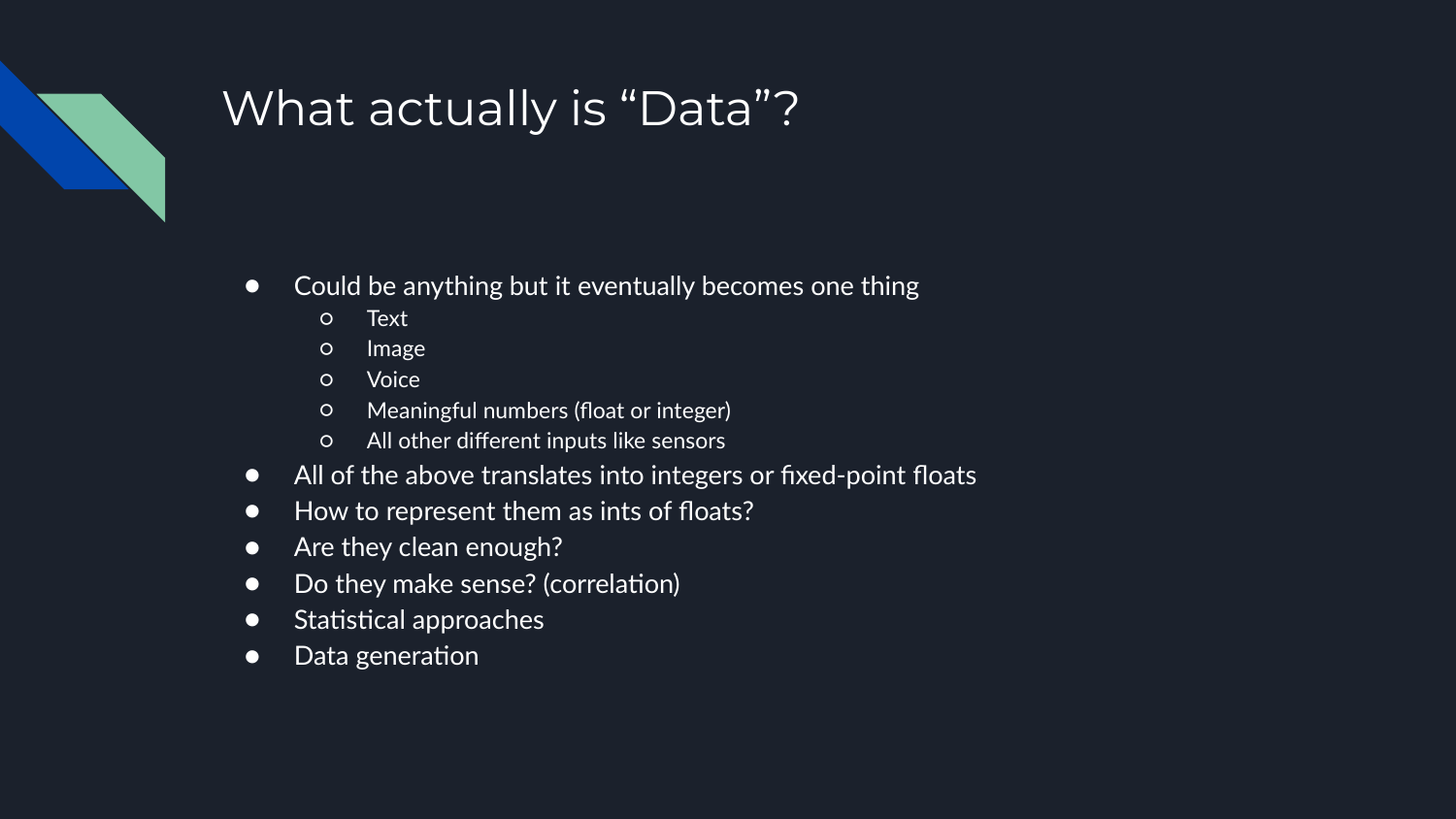

# What actually is “Data”?
Could be anything but it eventually becomes one thing
Text
Image
Voice
Meaningful numbers (float or integer)
All other different inputs like sensors
All of the above translates into integers or fixed-point floats
How to represent them as ints of floats?
Are they clean enough?
Do they make sense? (correlation)
Statistical approaches
Data generation